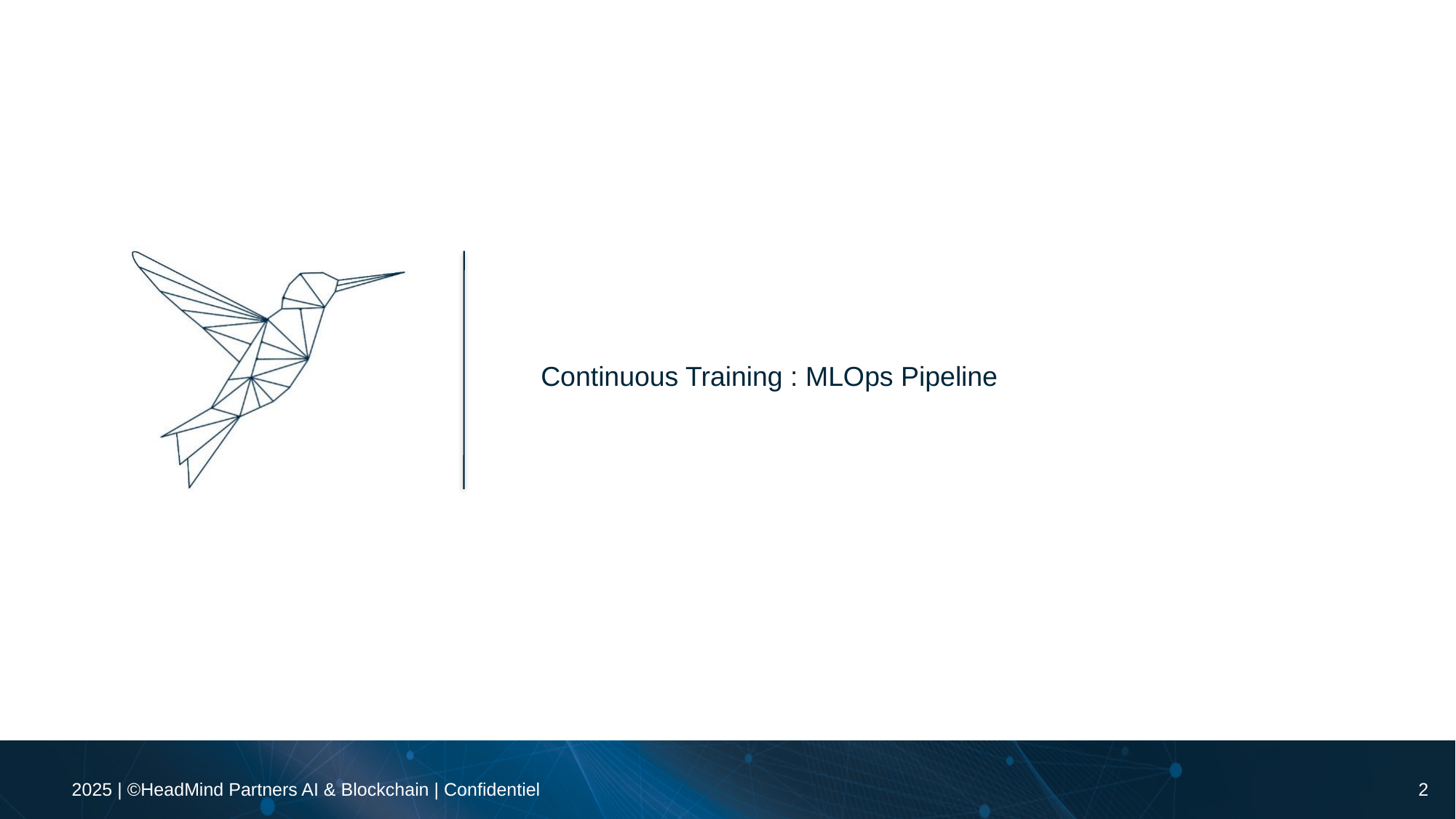

Continuous Training : MLOps Pipeline
2025 | ©HeadMind Partners AI & Blockchain | Confidentiel
2